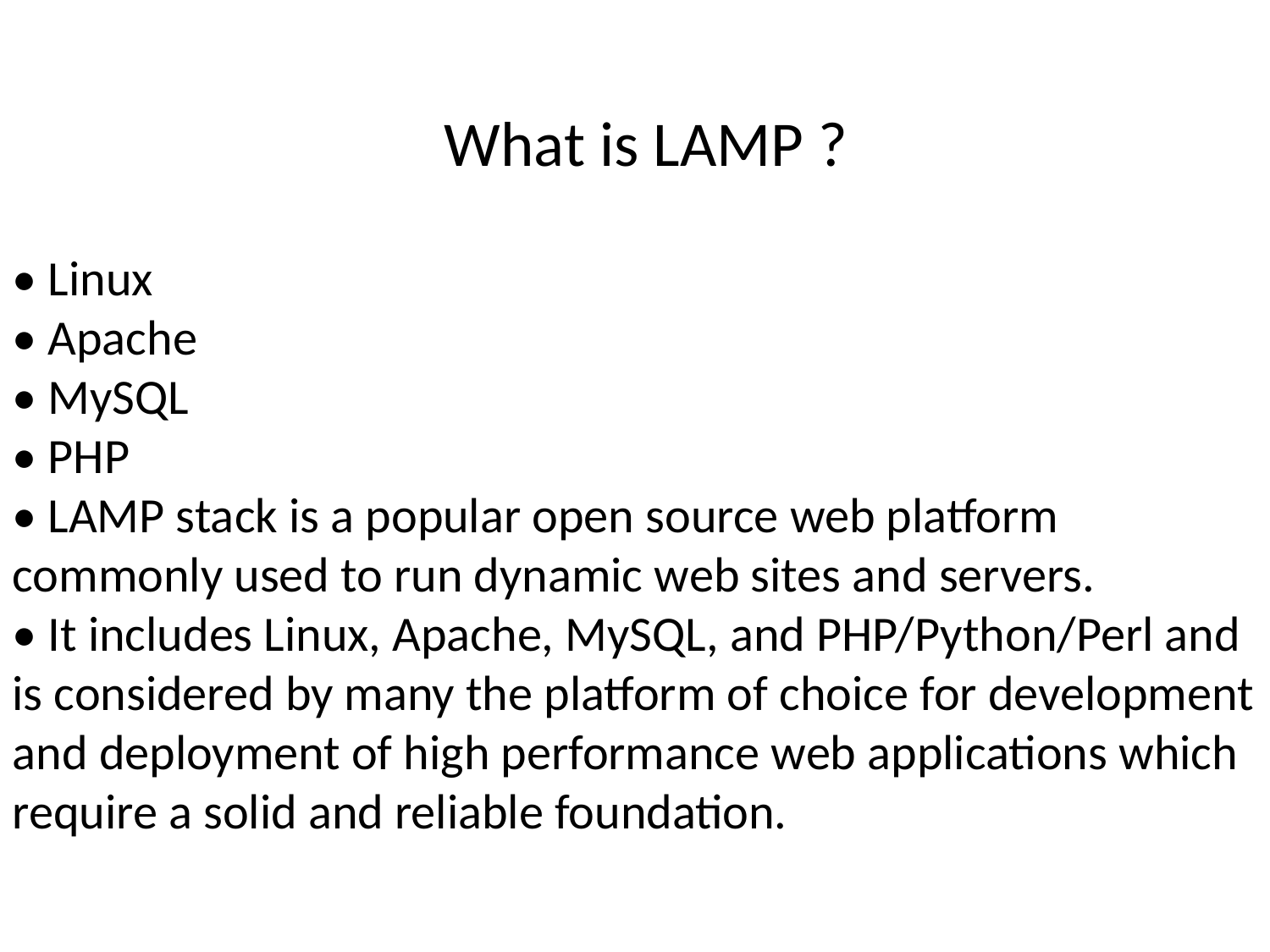

What is LAMP ?

• Linux
• Apache
• MySQL
• PHP
• LAMP stack is a popular open source web platform commonly used to run dynamic web sites and servers.
• It includes Linux, Apache, MySQL, and PHP/Python/Perl and is considered by many the platform of choice for development and deployment of high performance web applications which require a solid and reliable foundation.